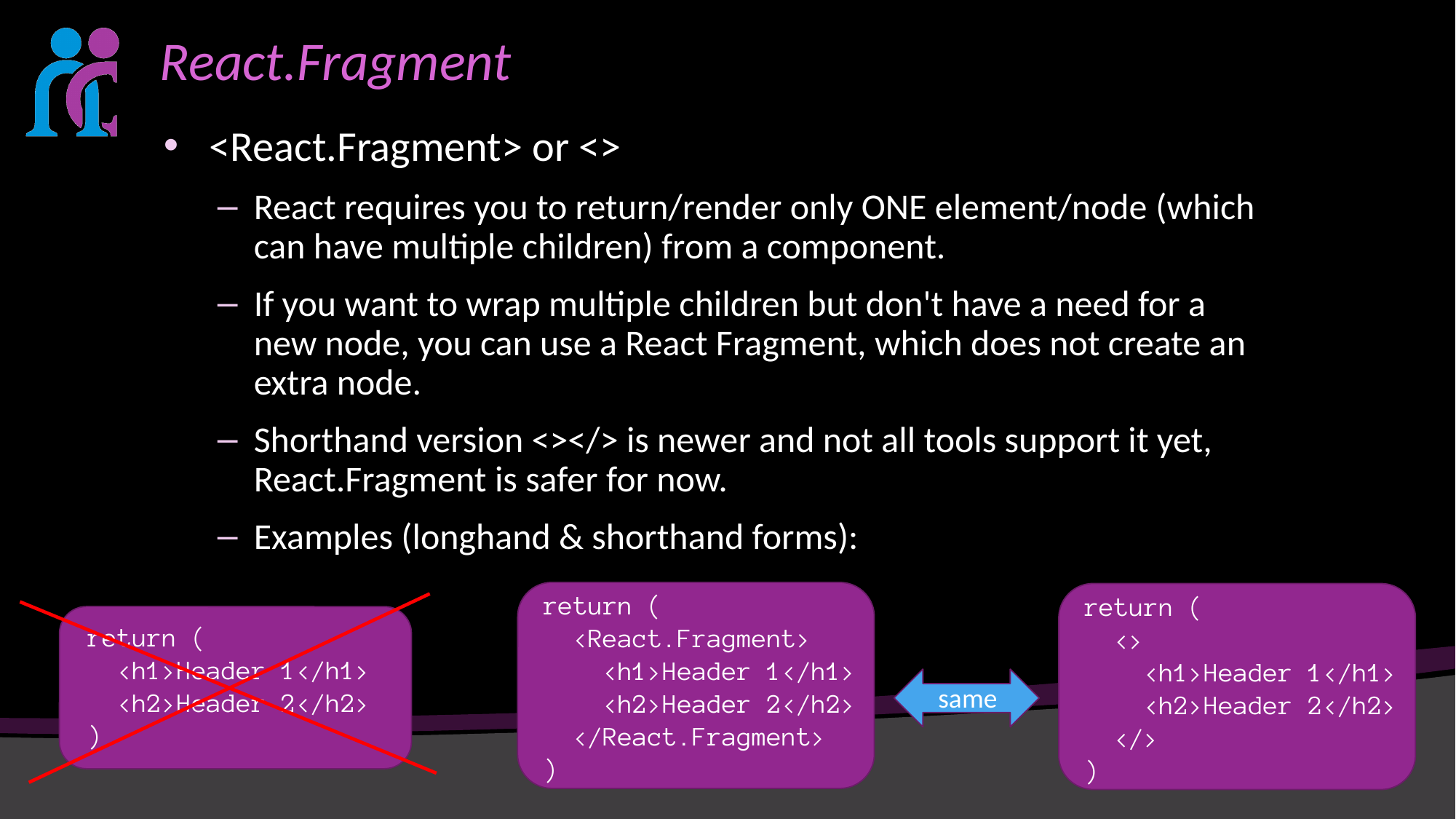

# React.Fragment
 <React.Fragment> or <>
React requires you to return/render only ONE element/node (which can have multiple children) from a component.
If you want to wrap multiple children but don't have a need for a new node, you can use a React Fragment, which does not create an extra node.
Shorthand version <></> is newer and not all tools support it yet, React.Fragment is safer for now.
Examples (longhand & shorthand forms):
return (
  <React.Fragment>
    <h1>Header 1</h1>
    <h2>Header 2</h2>
  </React.Fragment>
)

return (
  <>
    <h1>Header 1</h1>
    <h2>Header 2</h2>
  </>
)

return (
  <h1>Header 1</h1>
  <h2>Header 2</h2>
)

same